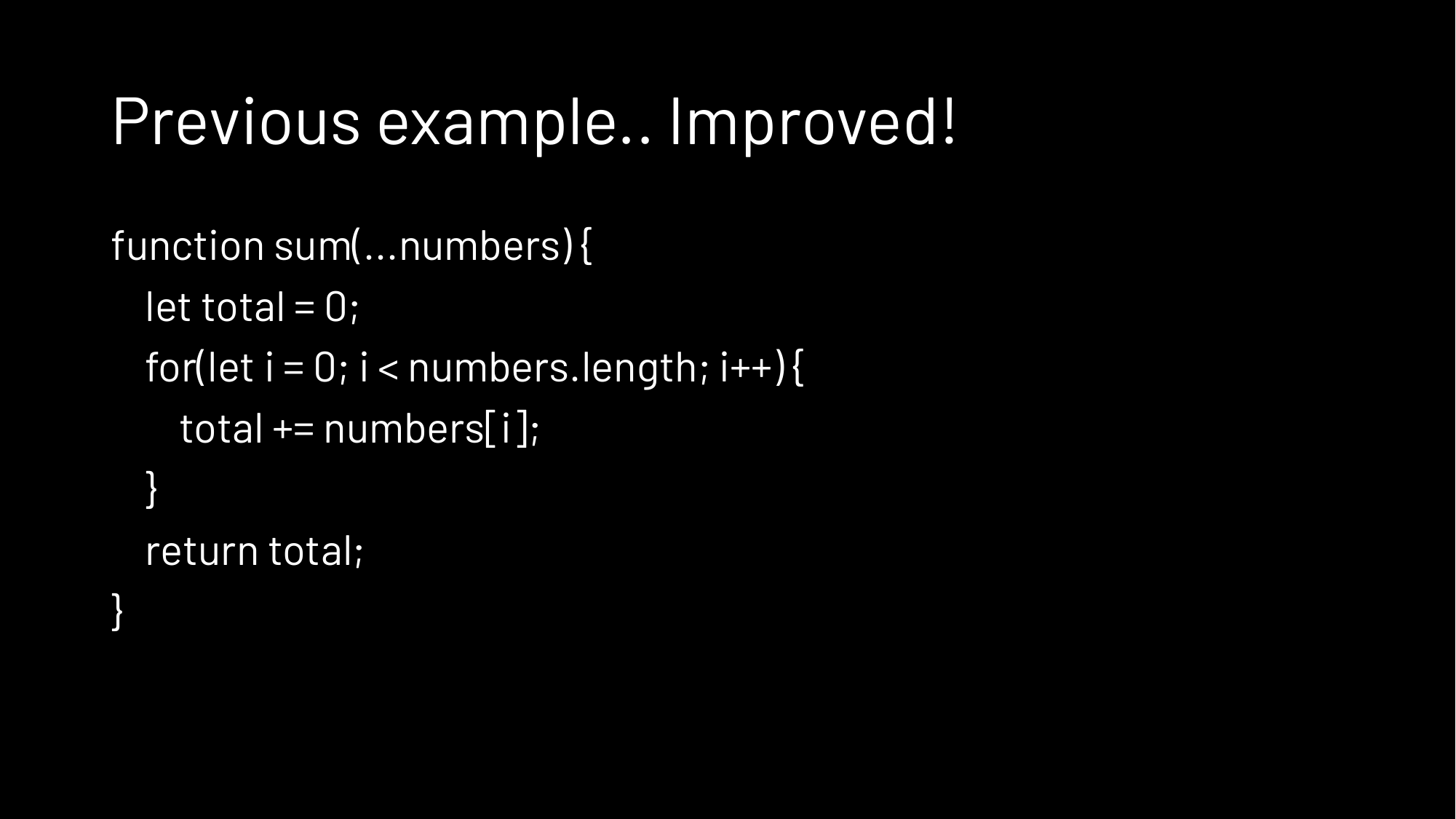

# Previous example.. Improved!
function sum(...numbers) {
    let total = 0;
    for(let i = 0; i < numbers.length; i++) {
        total += numbers[i];
    }
    return total;
}